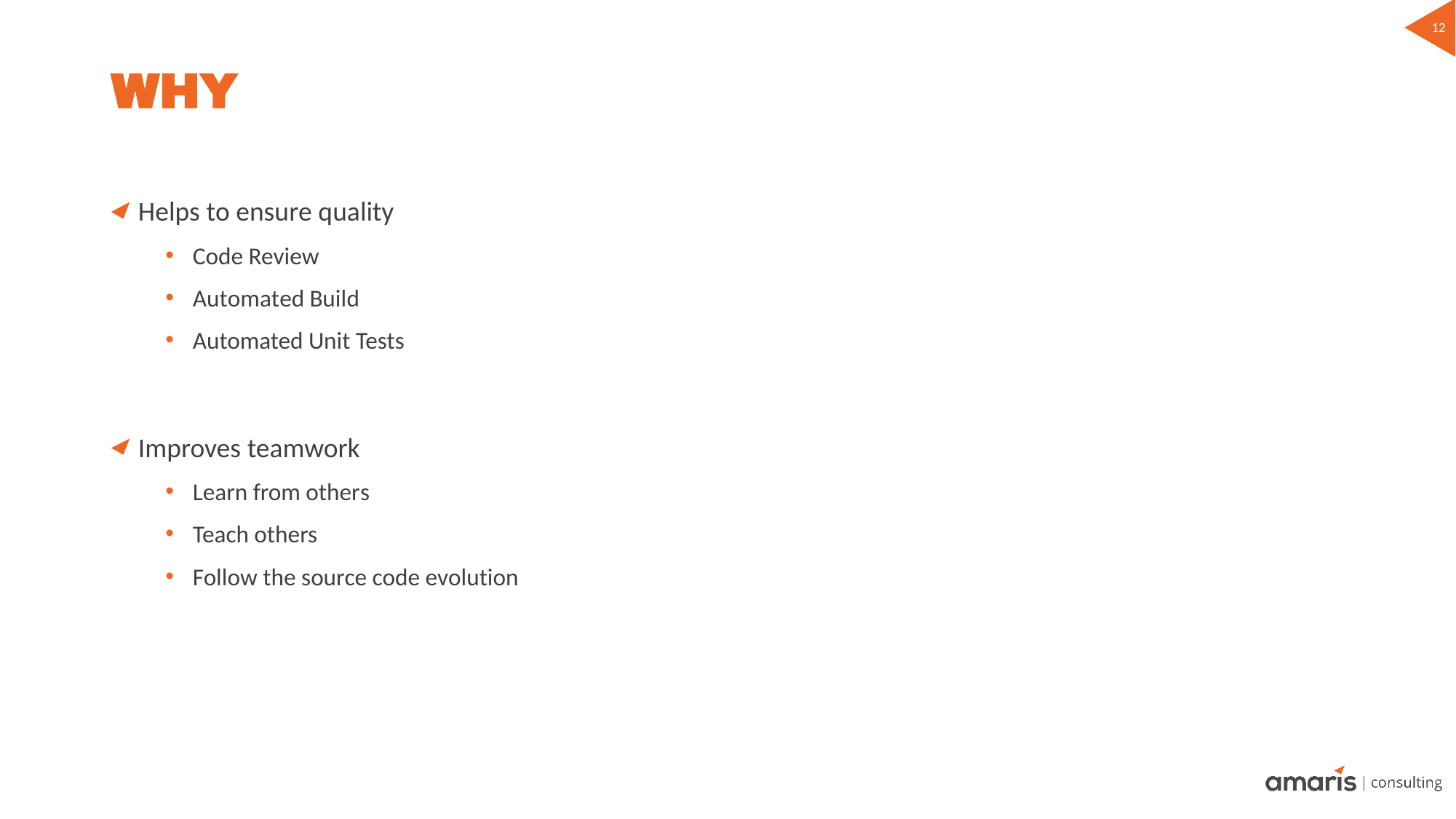

# Why
Helps to ensure quality
Code Review
Automated Build
Automated Unit Tests

Improves teamwork
Learn from others
Teach others
Follow the source code evolution